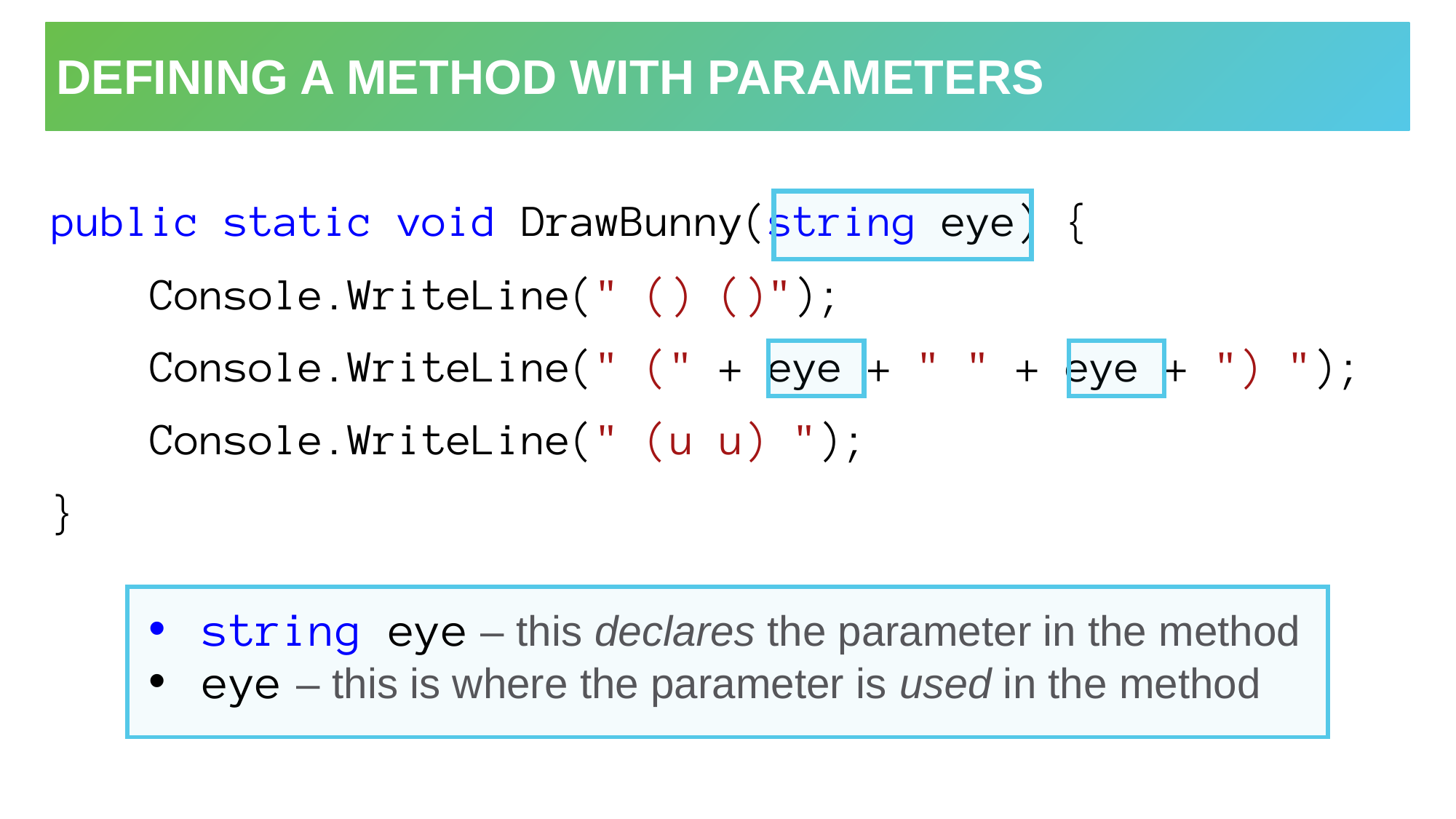

# Defining a method with parameters
public static void DrawBunny(string eye) {
    Console.WriteLine(" () ()");
    Console.WriteLine(" (" + eye + " " + eye + ") ");
    Console.WriteLine(" (u u) ");
}

string eye – this declares the parameter in the method
eye – this is where the parameter is used in the method